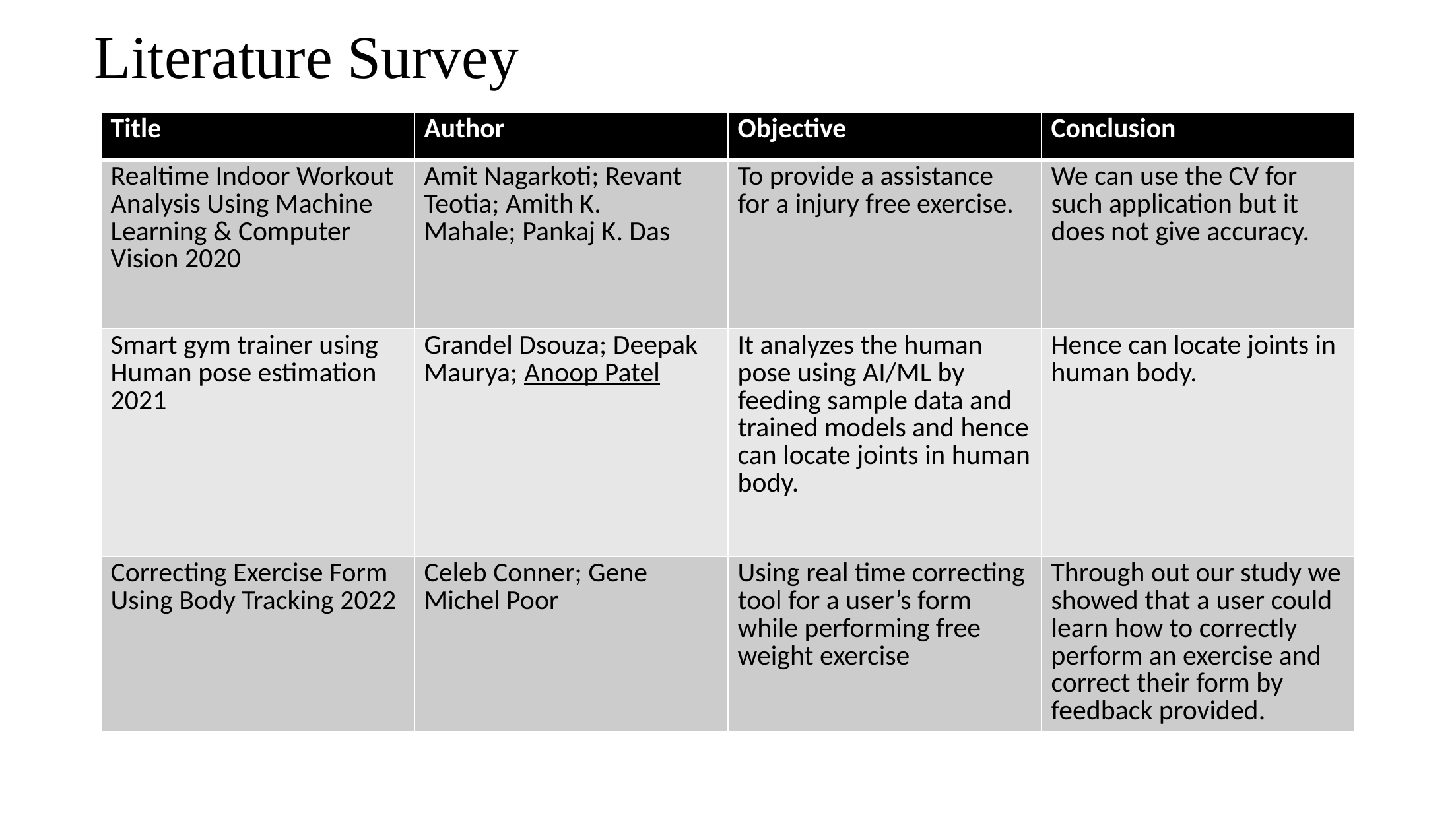

Literature Survey
| Title | Author | Objective | Conclusion |
| --- | --- | --- | --- |
| Realtime Indoor Workout Analysis Using Machine Learning & Computer Vision 2020 | Amit Nagarkoti; Revant Teotia; Amith K. Mahale; Pankaj K. Das | To provide a assistance for a injury free exercise. | We can use the CV for such application but it does not give accuracy. |
| Smart gym trainer using Human pose estimation 2021 | Grandel Dsouza; Deepak Maurya; Anoop Patel | It analyzes the human pose using AI/ML by feeding sample data and trained models and hence can locate joints in human body. | Hence can locate joints in human body. |
| Correcting Exercise Form Using Body Tracking 2022 | Celeb Conner; Gene Michel Poor | Using real time correcting tool for a user’s form while performing free weight exercise | Through out our study we showed that a user could learn how to correctly perform an exercise and correct their form by feedback provided. |